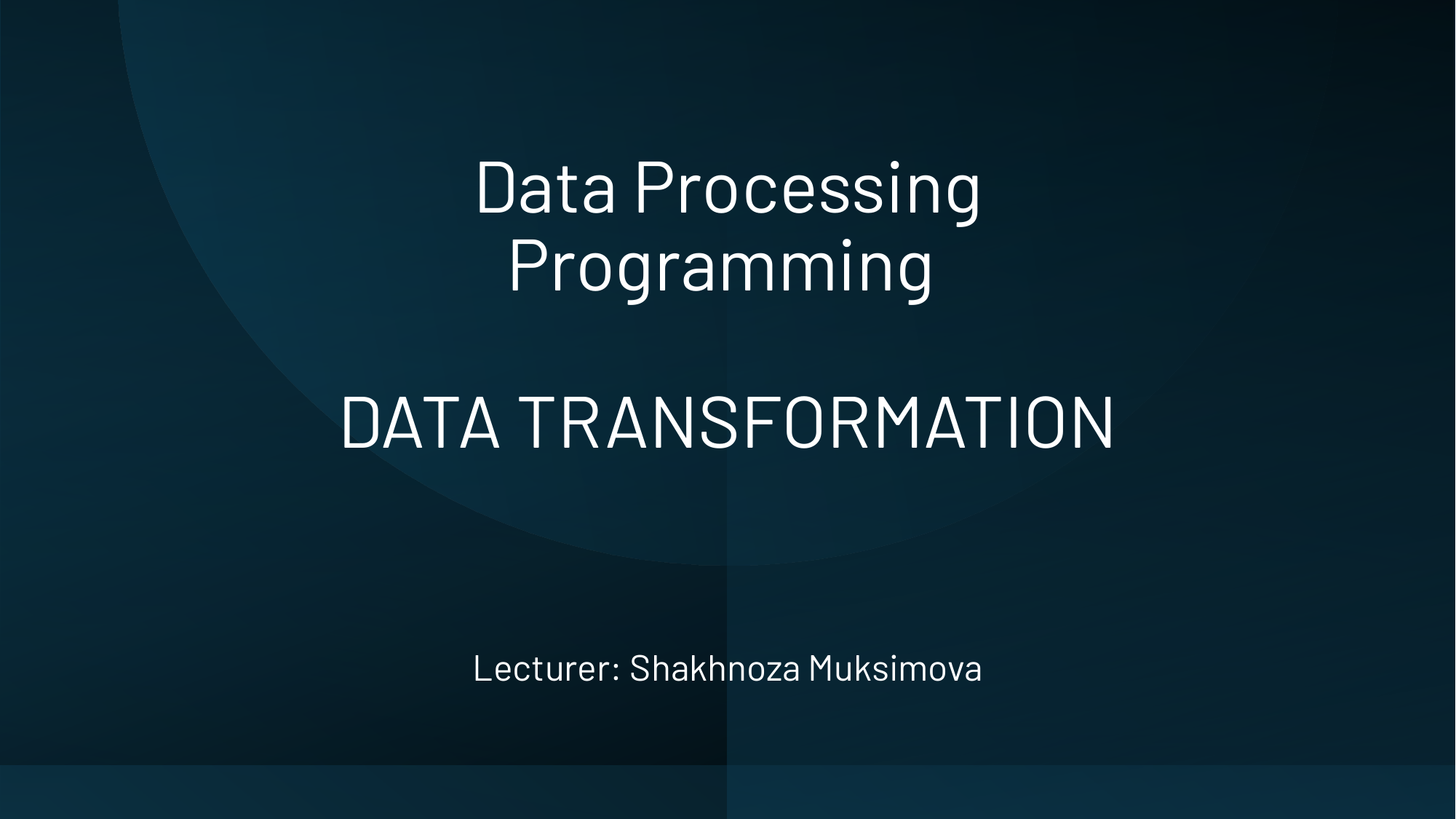

# Data Processing Programming DATA TRANSFORMATION
Lecturer: Shakhnoza Muksimova